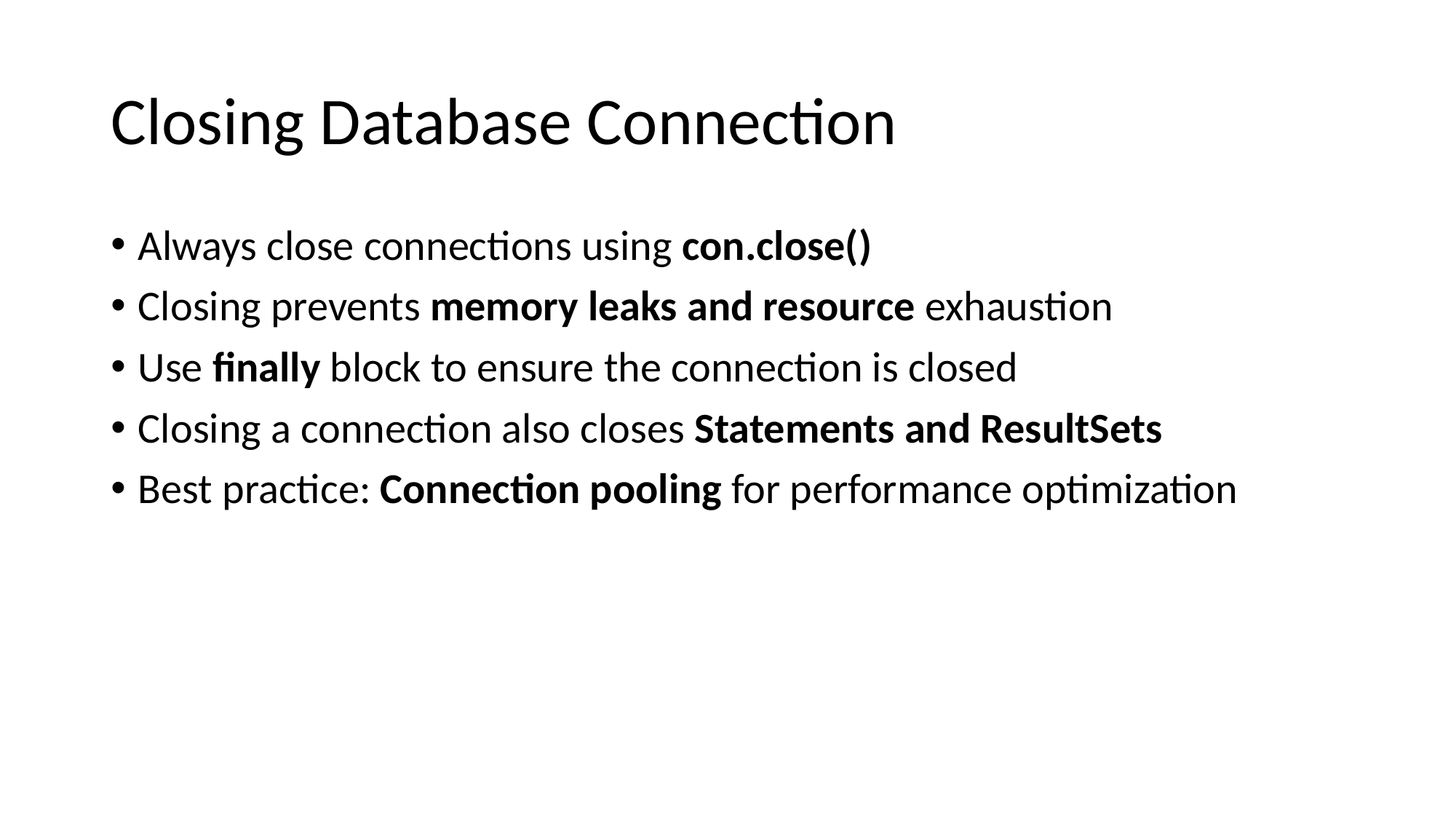

# Closing Database Connection
Always close connections using con.close()
Closing prevents memory leaks and resource exhaustion
Use finally block to ensure the connection is closed
Closing a connection also closes Statements and ResultSets
Best practice: Connection pooling for performance optimization